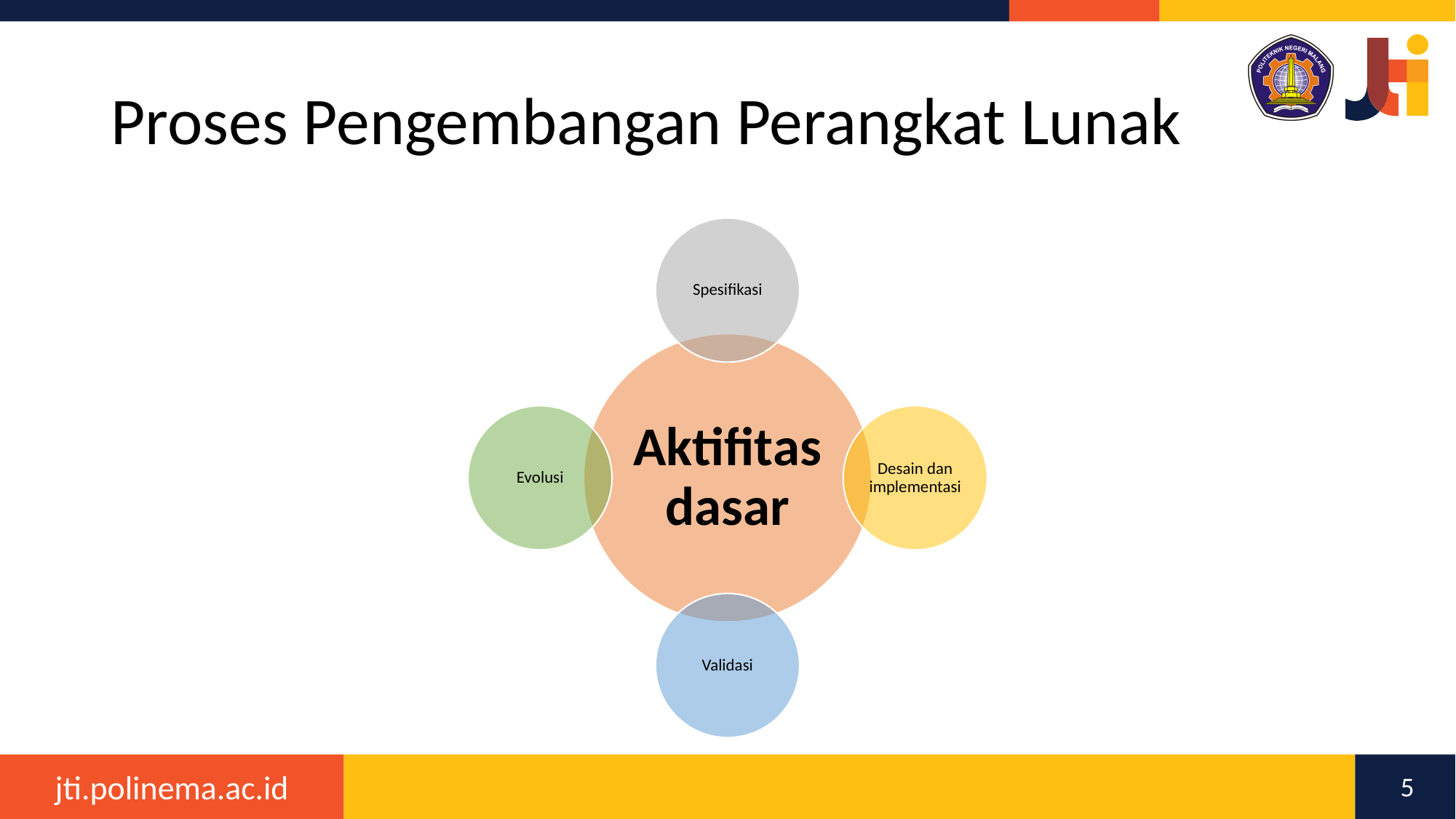

# Proses Pengembangan Perangkat Lunak
Aktifitas dasar
Spesifikasi
Desain dan implementasi
Validasi
Evolusi

5